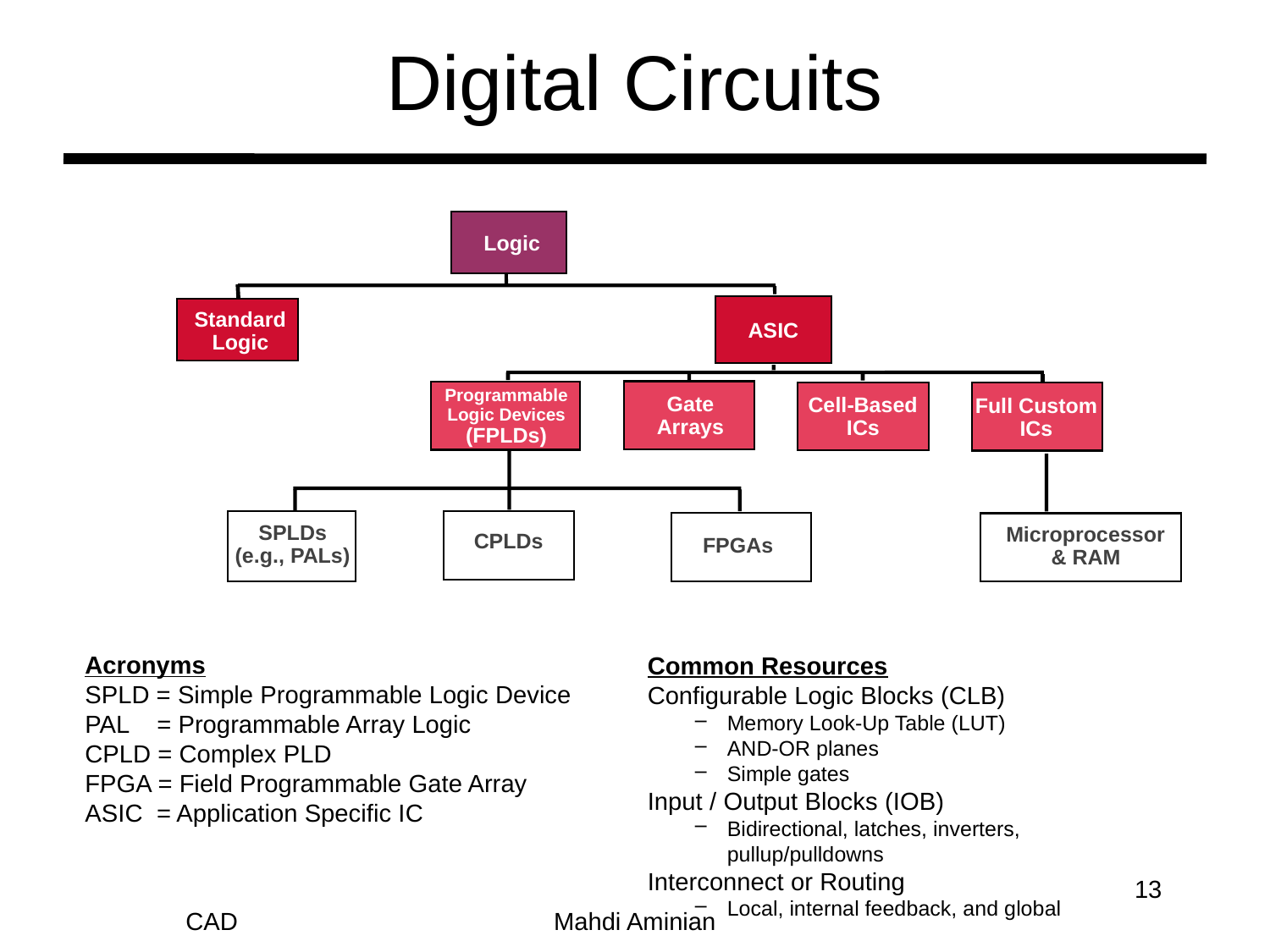

# Digital Circuits

Logic

ASIC

Standard
Logic

Programmable
Logic Devices
(FPLDs)

Gate
Arrays
Cell-Based
ICs
Full Custom
ICs

SPLDs
(e.g., PALs)
Microprocessor
& RAM
CPLDs
FPGAs
Acronyms
SPLD = Simple Programmable Logic Device
PAL    = Programmable Array Logic
CPLD = Complex PLD
FPGA = Field Programmable Gate Array
ASIC  = Application Specific IC
Common Resources
Configurable Logic Blocks (CLB)
Memory Look-Up Table (LUT)
AND-OR planes
Simple gates
Input / Output Blocks (IOB)
Bidirectional, latches, inverters, pullup/pulldowns
Interconnect or Routing
Local, internal feedback, and global
13
Mahdi Aminian